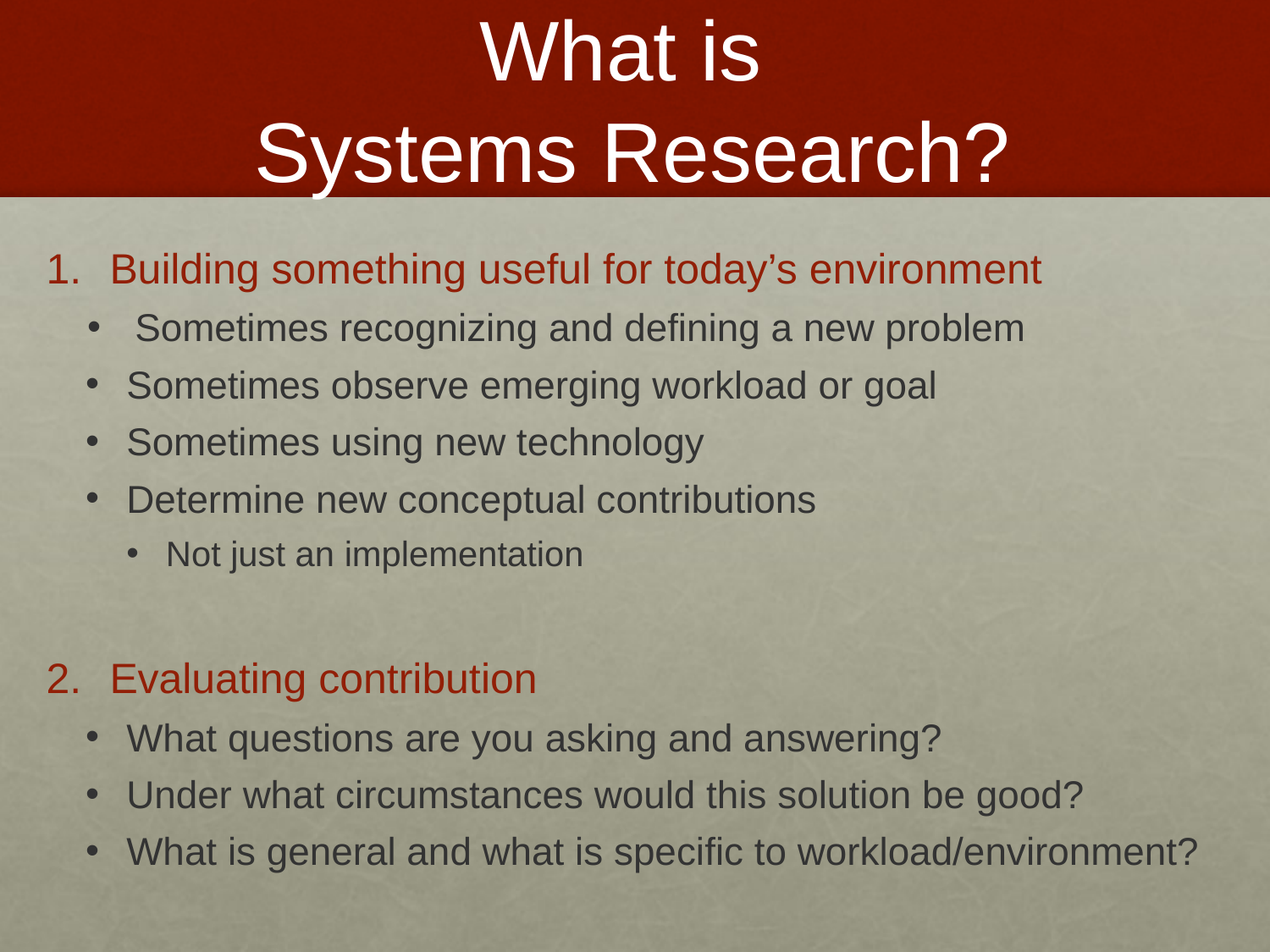

# What is Systems Research?
Building something useful for today’s environment
Sometimes recognizing and defining a new problem
Sometimes observe emerging workload or goal
Sometimes using new technology
Determine new conceptual contributions
Not just an implementation
Evaluating contribution
What questions are you asking and answering?
Under what circumstances would this solution be good?
What is general and what is specific to workload/environment?